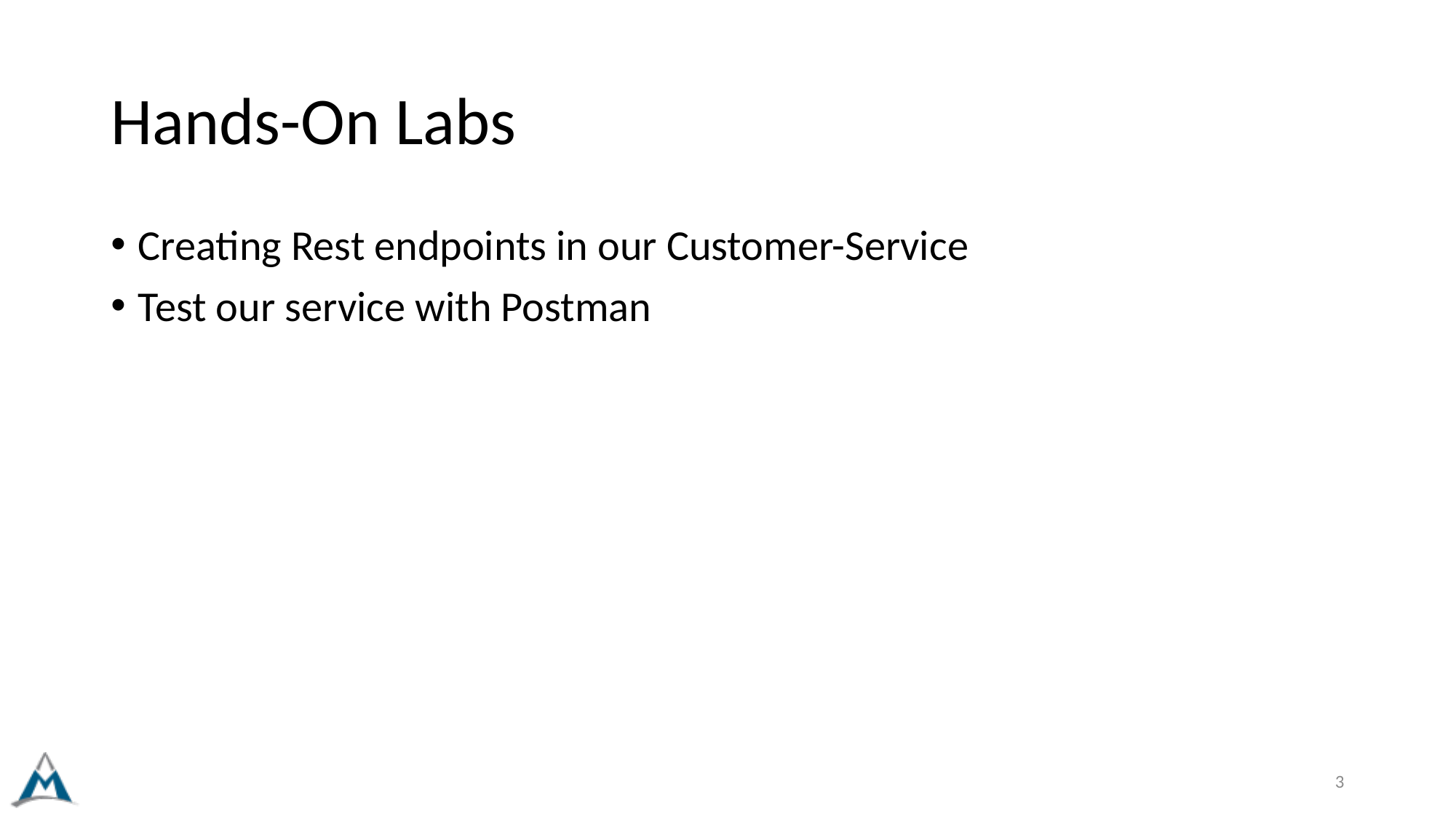

# Hands-On Labs
Creating Rest endpoints in our Customer-Service
Test our service with Postman
3